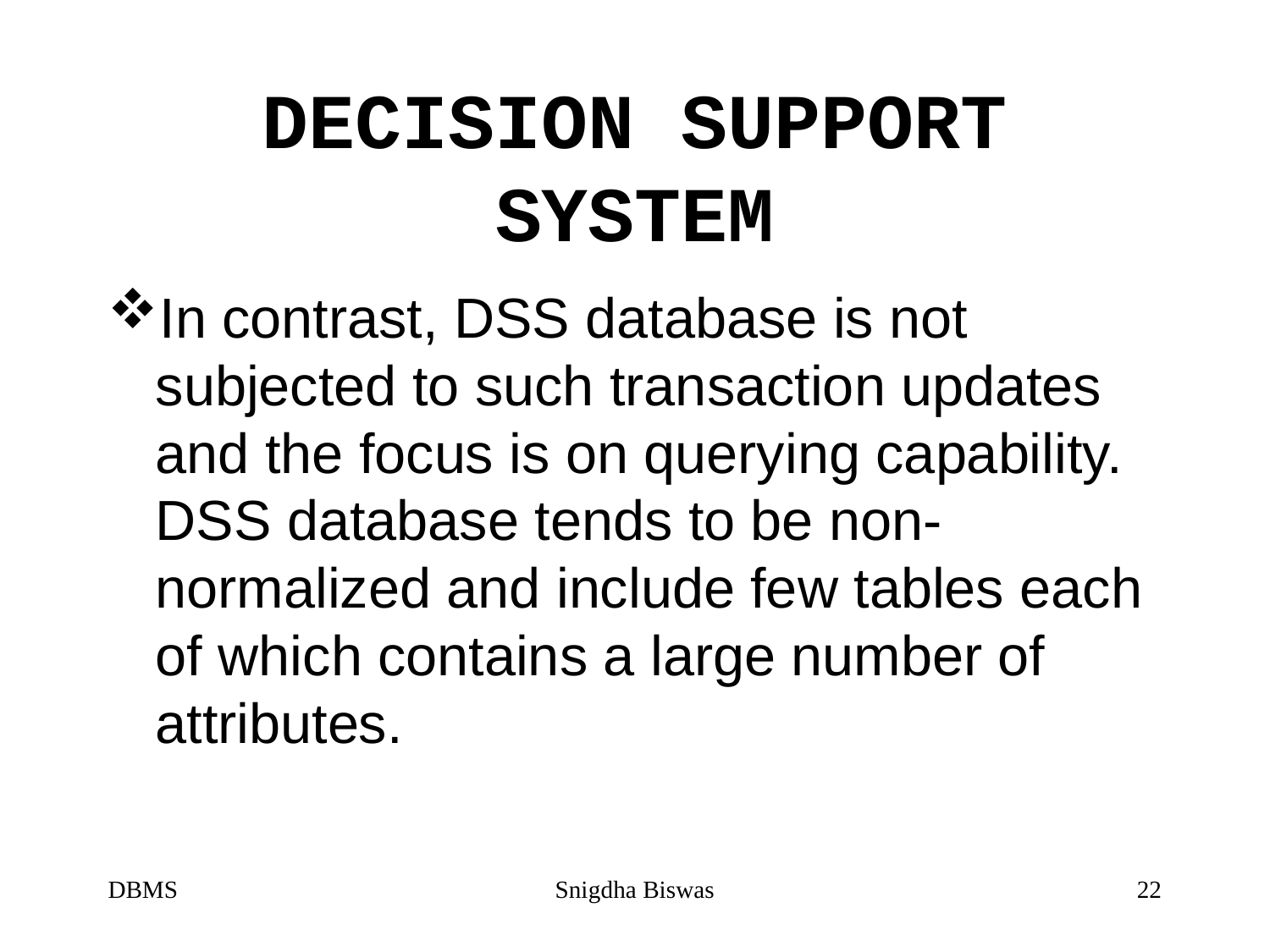

# DECISION SUPPORT SYSTEM
In contrast, DSS database is not subjected to such transaction updates and the focus is on querying capability. DSS database tends to be non-normalized and include few tables each of which contains a large number of attributes.
DBMS
Snigdha Biswas
22